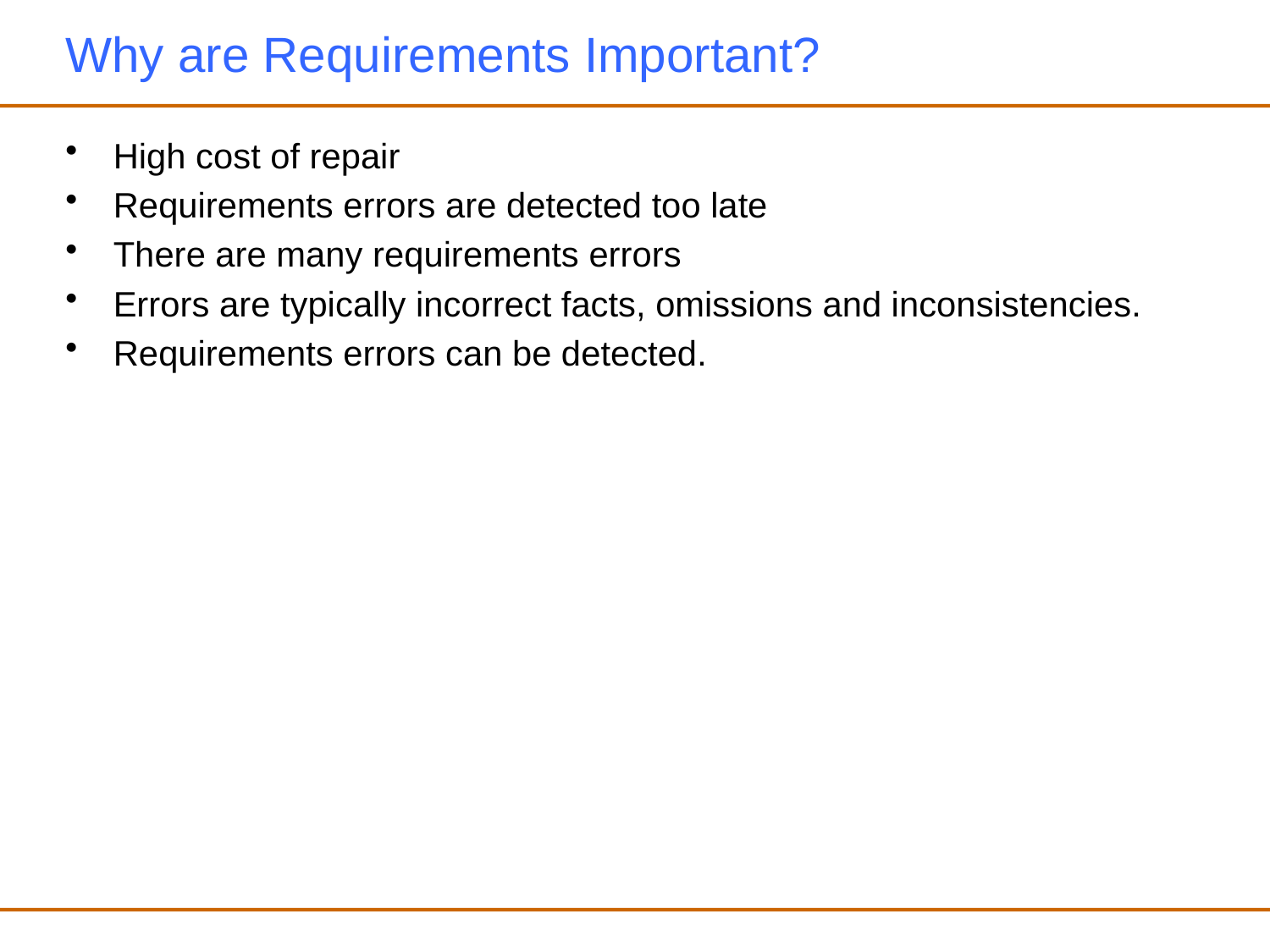

# Why are Requirements Important?
High cost of repair
Requirements errors are detected too late
There are many requirements errors
Errors are typically incorrect facts, omissions and inconsistencies.
Requirements errors can be detected.